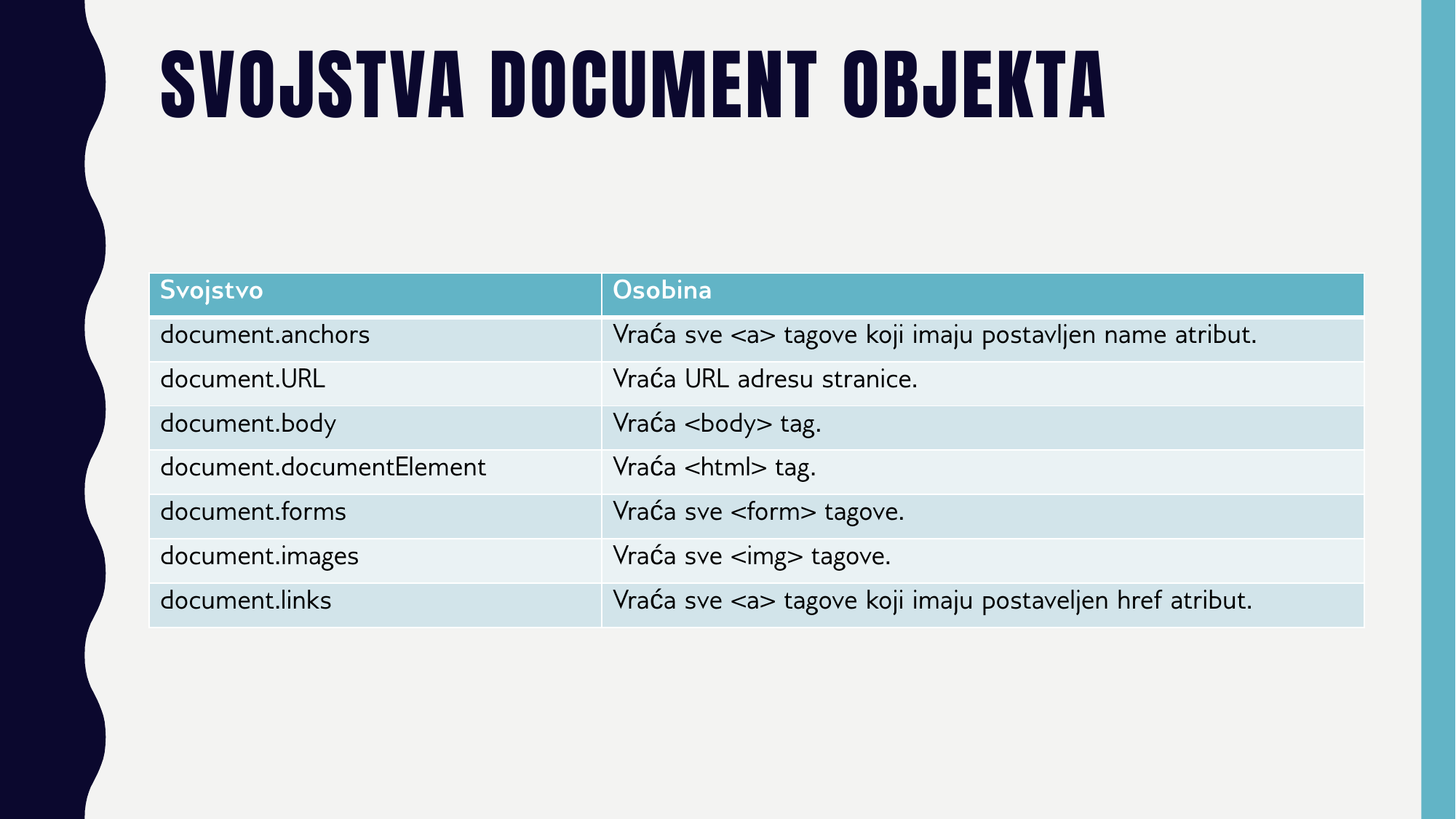

# Svojstva document objekta
| Svojstvo | Osobina |
| --- | --- |
| document.anchors | Vraća sve <a> tagove koji imaju postavljen name atribut. |
| document.URL | Vraća URL adresu stranice. |
| document.body | Vraća <body> tag. |
| document.documentElement | Vraća <html> tag. |
| document.forms | Vraća sve <form> tagove. |
| document.images | Vraća sve <img> tagove. |
| document.links | Vraća sve <a> tagove koji imaju postaveljen href atribut. |